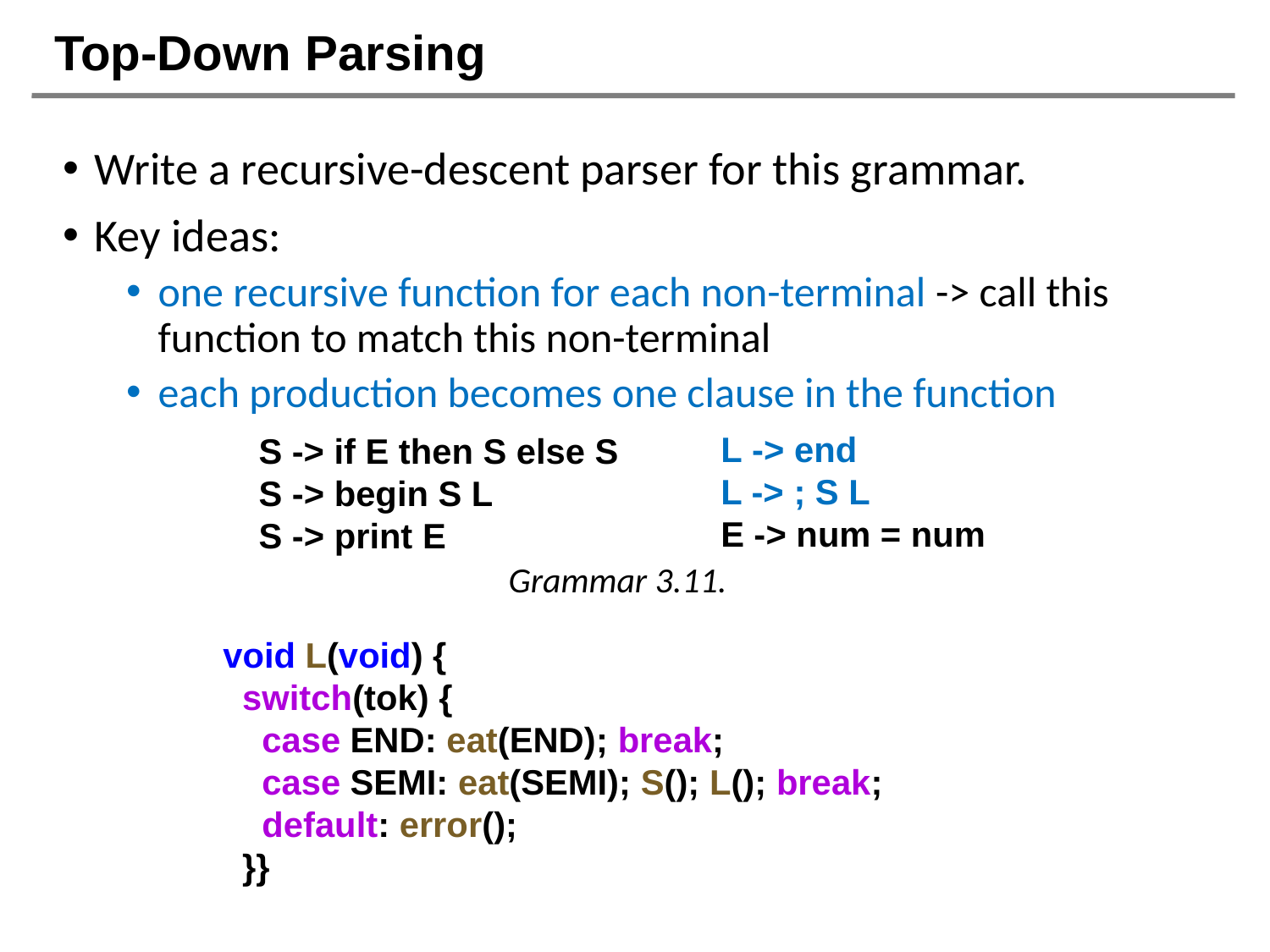

# Top-Down Parsing
Write a recursive-descent parser for this grammar.
Key ideas:
one recursive function for each non-terminal -> call this function to match this non-terminal
each production becomes one clause in the function
L -> end
L -> ; S L
E -> num = num
S -> if E then S else S
S -> begin S L
S -> print E
Grammar 3.11.
void L(void) {
  switch(tok) {
    case END: eat(END); break;
    case SEMI: eat(SEMI); S(); L(); break;
    default: error();
  }}